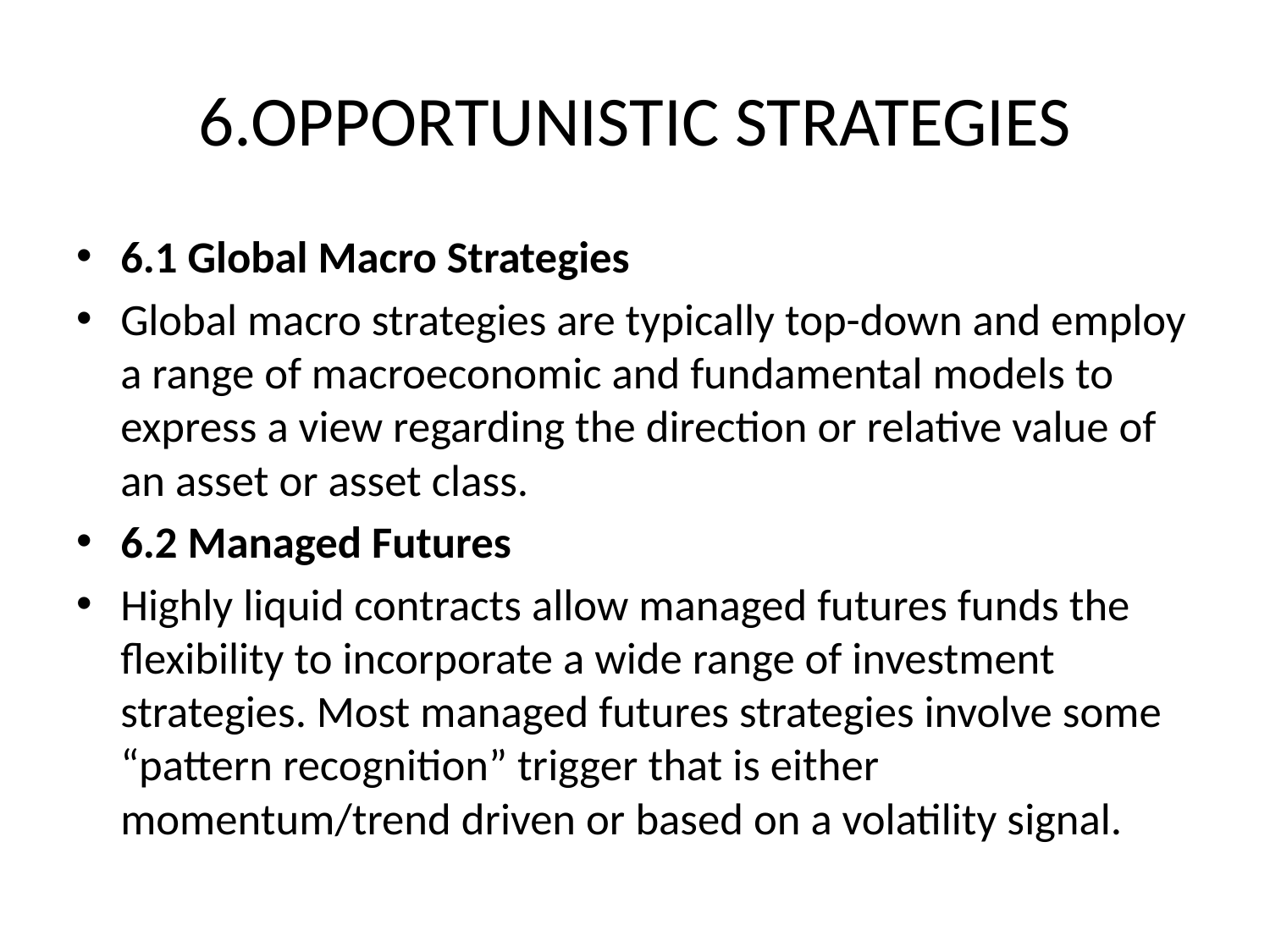

# 6.OPPORTUNISTIC STRATEGIES
6.1 Global Macro Strategies
Global macro strategies are typically top-down and employ a range of macroeconomic and fundamental models to express a view regarding the direction or relative value of an asset or asset class.
6.2 Managed Futures
Highly liquid contracts allow managed futures funds the flexibility to incorporate a wide range of investment strategies. Most managed futures strategies involve some “pattern recognition” trigger that is either momentum/trend driven or based on a volatility signal.